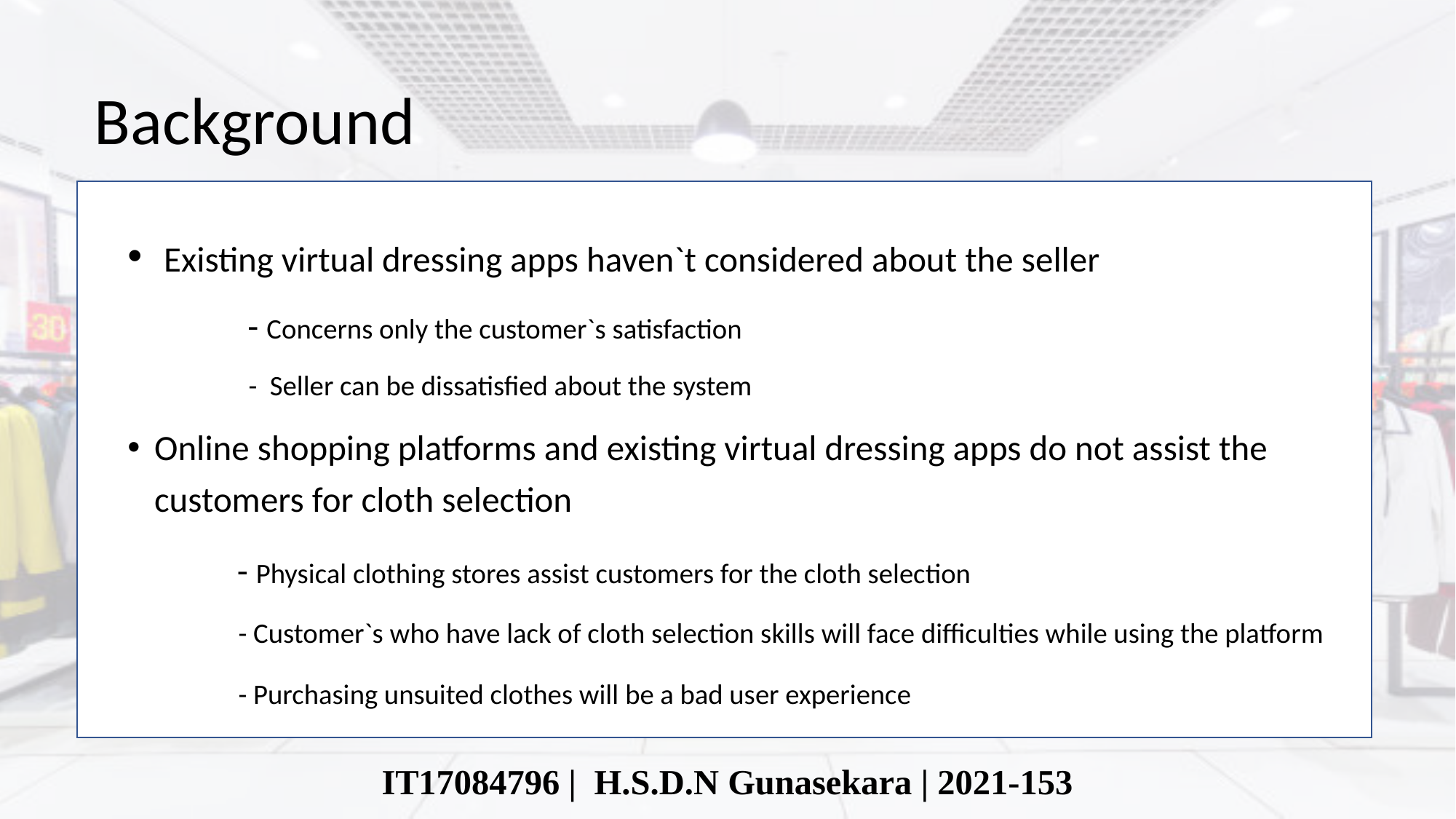

# Background

 Existing virtual dressing apps haven`t considered about the seller
               - Concerns only the customer`s satisfaction
                   -  Seller can be dissatisfied about the system
Online shopping platforms and existing virtual dressing apps do not assist the customers for cloth selection
       - Physical clothing stores assist customers for the cloth selection
         - Customer`s who have lack of cloth selection skills will face difficulties while using the platform
         - Purchasing unsuited clothes will be a bad user experience
IT17084796 |  H.S.D.N Gunasekara | 2021-153